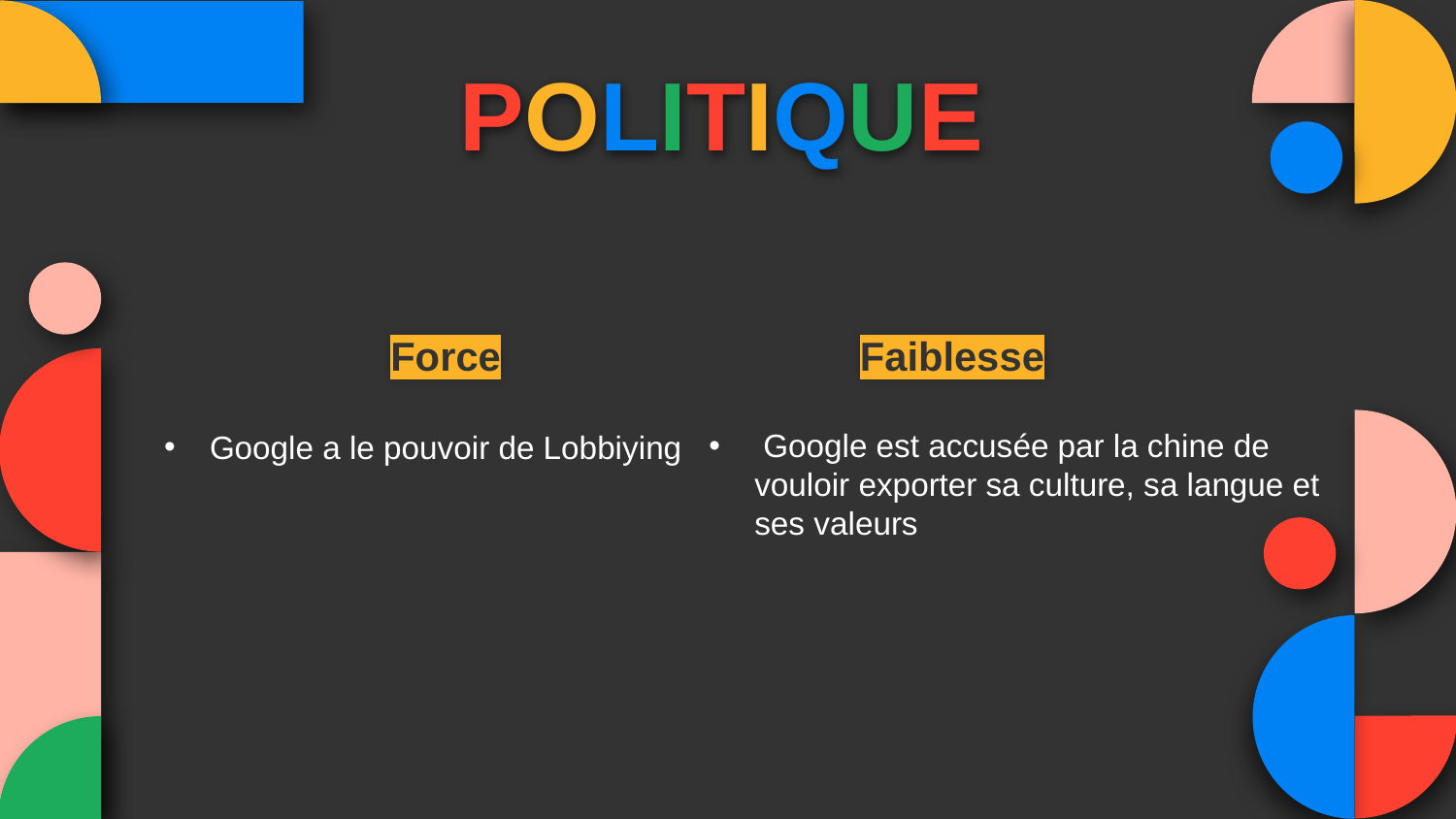

POLITIQUE
# Force
Faiblesse
Google a le pouvoir de Lobbiying
 Google est accusée par la chine de vouloir exporter sa culture, sa langue et ses valeurs